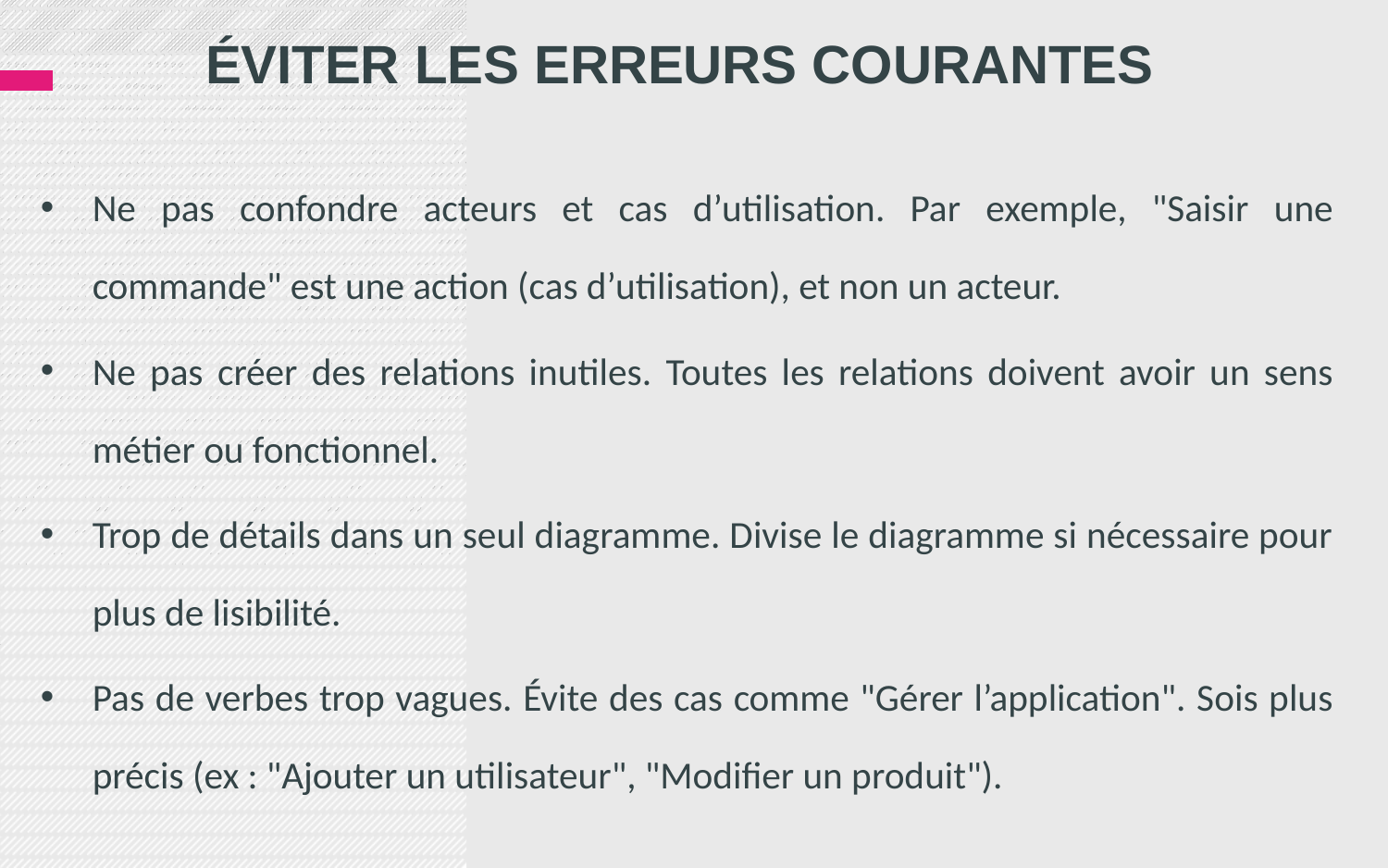

# Éviter les erreurs courantes
Ne pas confondre acteurs et cas d’utilisation. Par exemple, "Saisir une commande" est une action (cas d’utilisation), et non un acteur.
Ne pas créer des relations inutiles. Toutes les relations doivent avoir un sens métier ou fonctionnel.
Trop de détails dans un seul diagramme. Divise le diagramme si nécessaire pour plus de lisibilité.
Pas de verbes trop vagues. Évite des cas comme "Gérer l’application". Sois plus précis (ex : "Ajouter un utilisateur", "Modifier un produit").